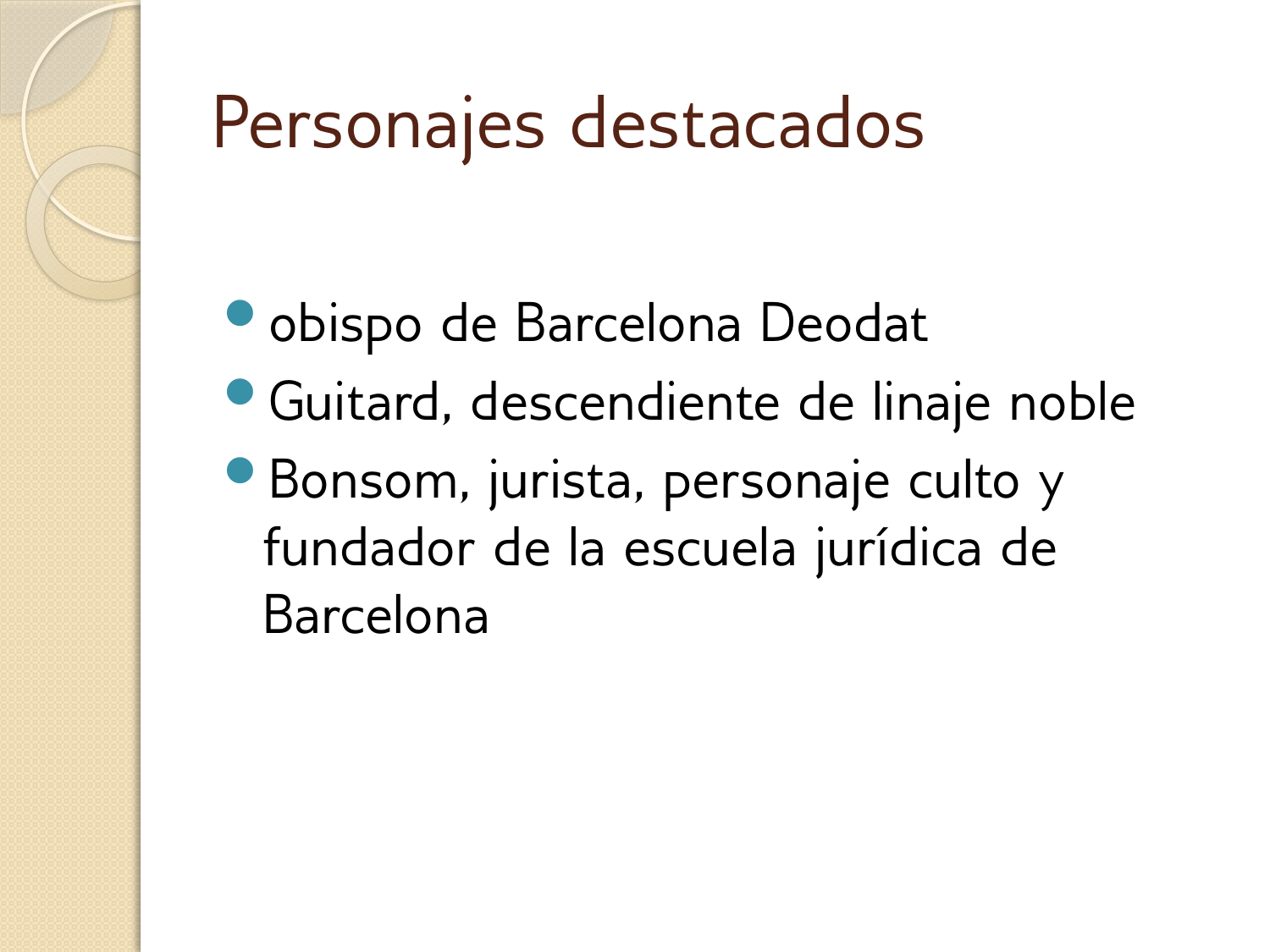

# Personajes destacados

obispo de Barcelona Deodat
Guitard, descendiente de linaje noble
Bonsom, jurista, personaje culto y fundador de la escuela jurídica de Barcelona